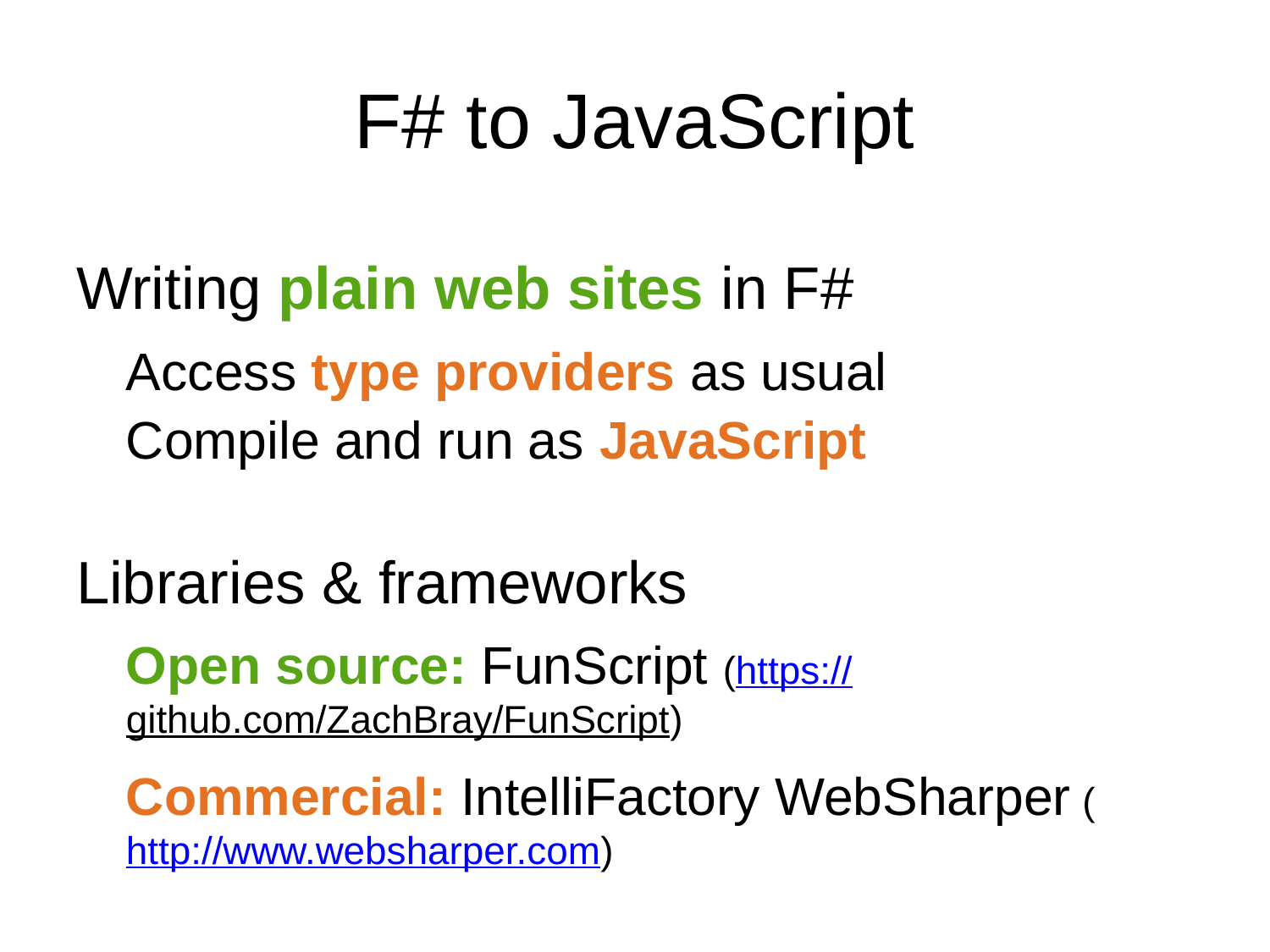

# F# to JavaScript
Writing plain web sites in F#
Access type providers as usual
Compile and run as JavaScript
Libraries & frameworks
Open source: FunScript (https://github.com/ZachBray/FunScript)
Commercial: IntelliFactory WebSharper (http://www.websharper.com)